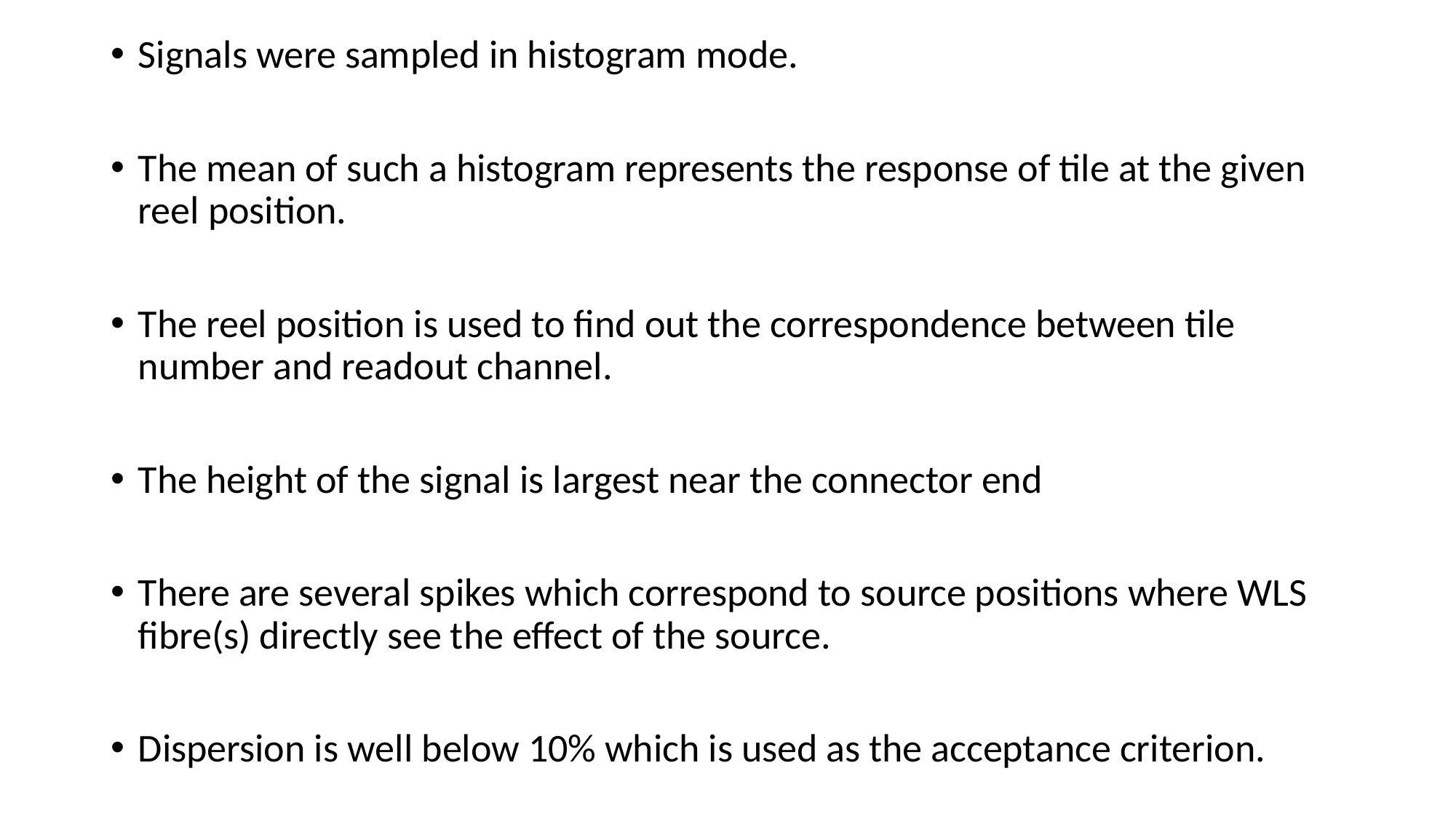

Signals were sampled in histogram mode.

The mean of such a histogram represents the response of tile at the given reel position.

The reel position is used to find out the correspondence between tile number and readout channel.

The height of the signal is largest near the connector end

There are several spikes which correspond to source positions where WLS fibre(s) directly see the effect of the source.

Dispersion is well below 10% which is used as the acceptance criterion.